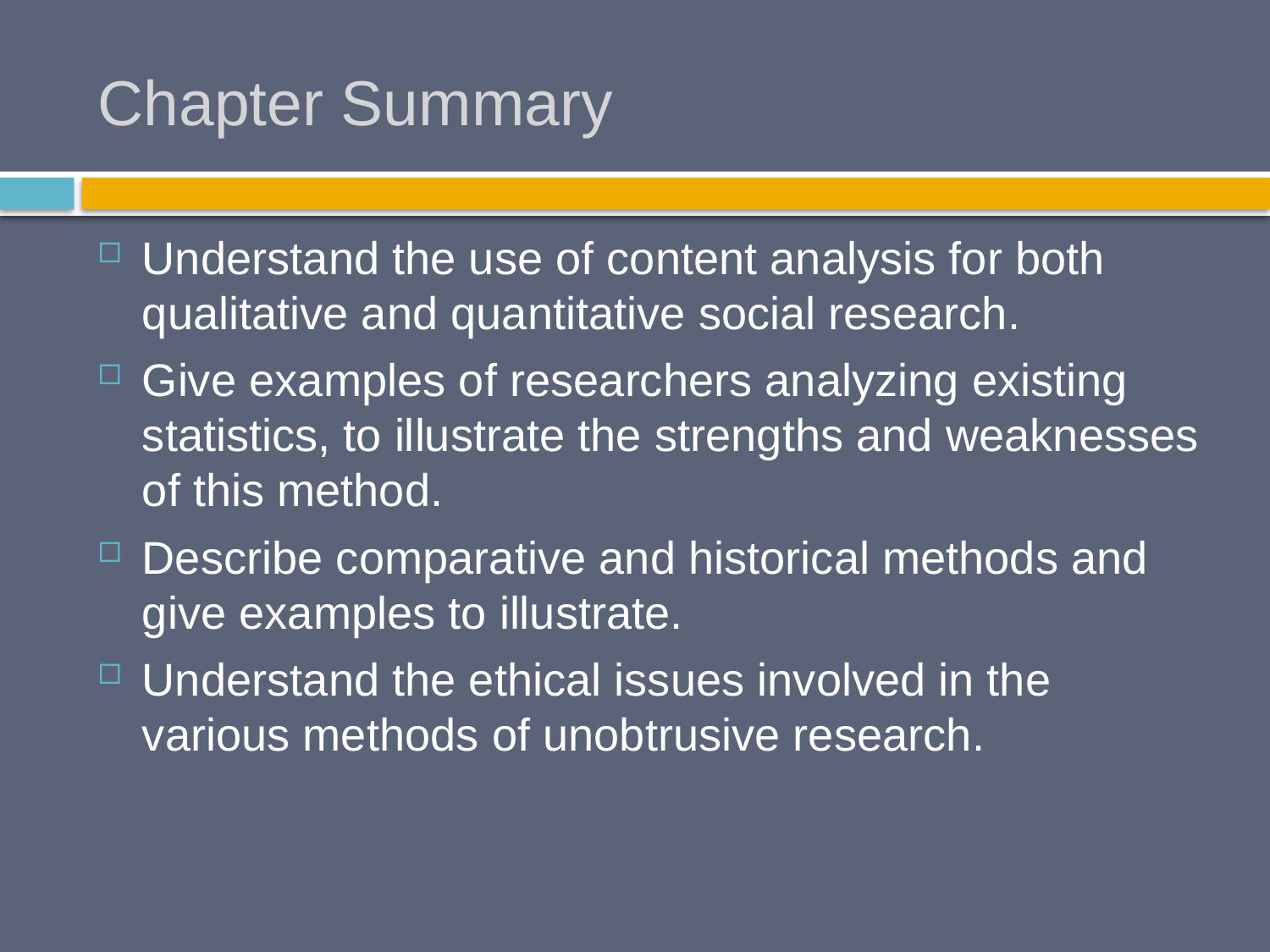

# Chapter Summary
Understand the use of content analysis for both qualitative and quantitative social research.
Give examples of researchers analyzing existing statistics, to illustrate the strengths and weaknesses of this method.
Describe comparative and historical methods and give examples to illustrate.
Understand the ethical issues involved in the various methods of unobtrusive research.